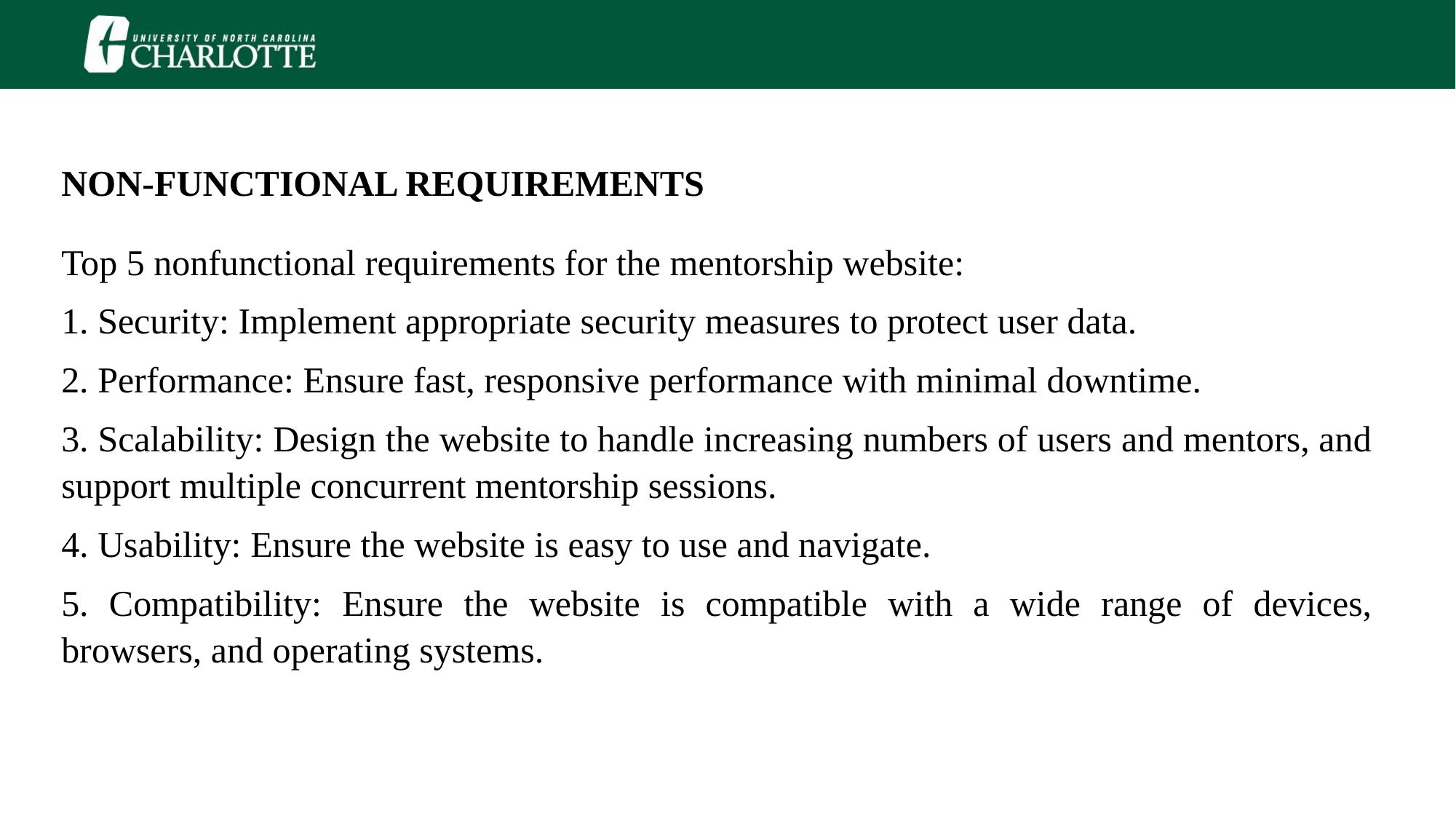

NON-FUNCTIONAL REQUIREMENTS
Top 5 nonfunctional requirements for the mentorship website:
1. Security: Implement appropriate security measures to protect user data.
2. Performance: Ensure fast, responsive performance with minimal downtime.
3. Scalability: Design the website to handle increasing numbers of users and mentors, and support multiple concurrent mentorship sessions.
4. Usability: Ensure the website is easy to use and navigate.
5. Compatibility: Ensure the website is compatible with a wide range of devices, browsers, and operating systems.